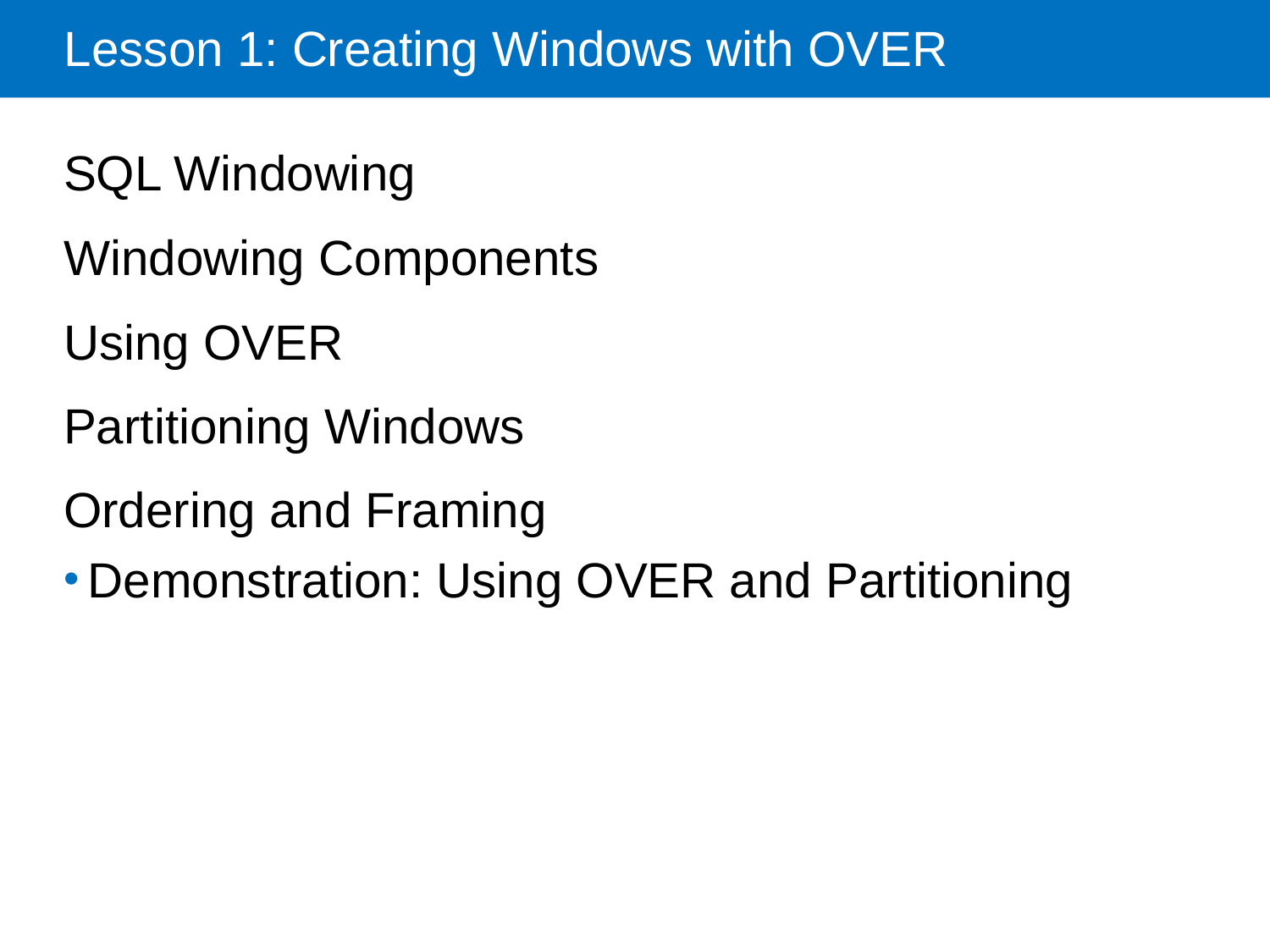

# Lesson 1: Creating Windows with OVER
SQL Windowing
Windowing Components
Using OVER
Partitioning Windows
Ordering and Framing
Demonstration: Using OVER and Partitioning